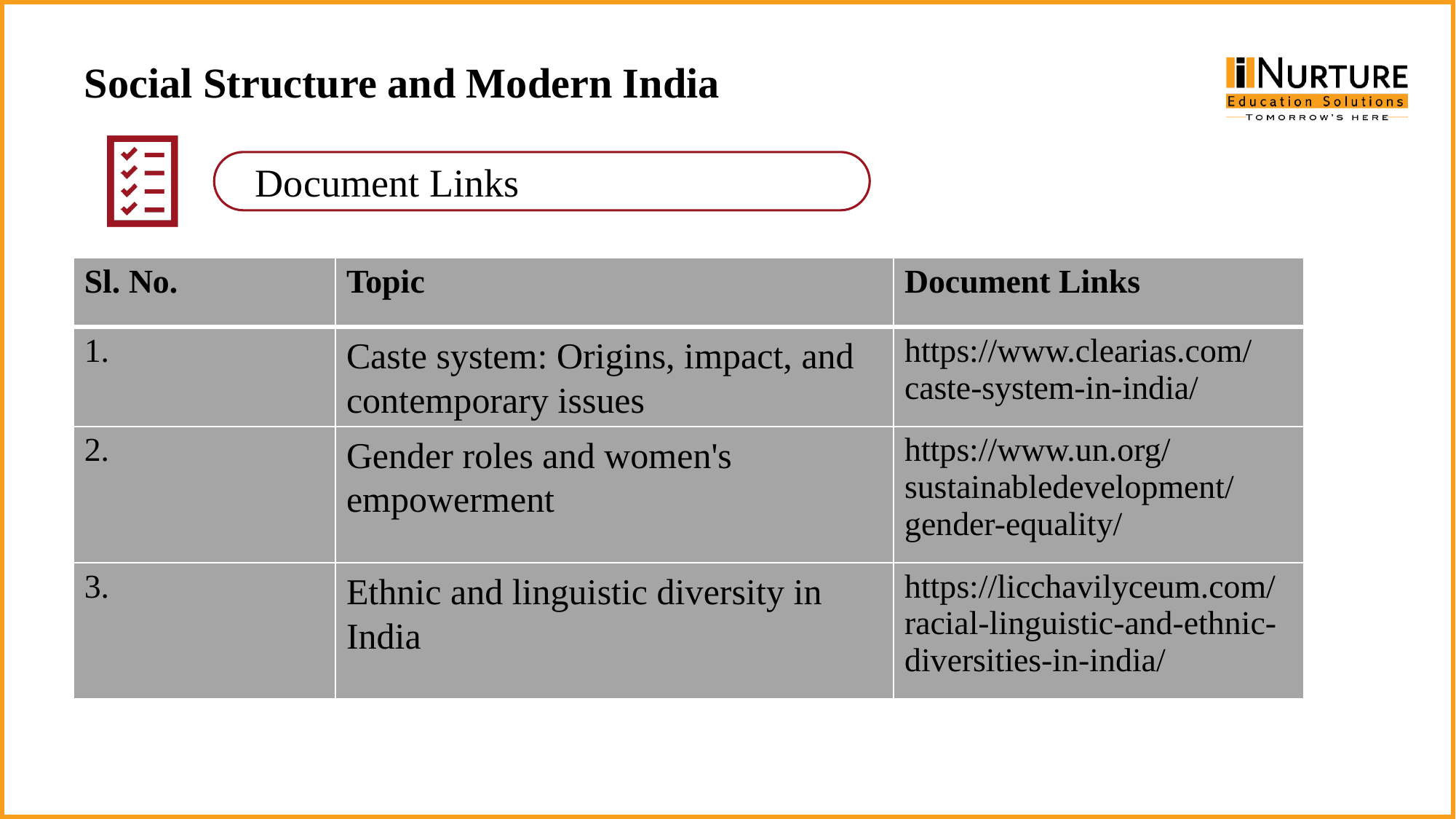

# Social Structure and Modern India
| Sl. No. | Topic | Document Links |
| --- | --- | --- |
| 1. | Caste system: Origins, impact, and contemporary issues | https://www.clearias.com/caste-system-in-india/ |
| 2. | Gender roles and women's empowerment | https://www.un.org/sustainabledevelopment/gender-equality/ |
| 3. | Ethnic and linguistic diversity in India | https://licchavilyceum.com/racial-linguistic-and-ethnic-diversities-in-india/ |